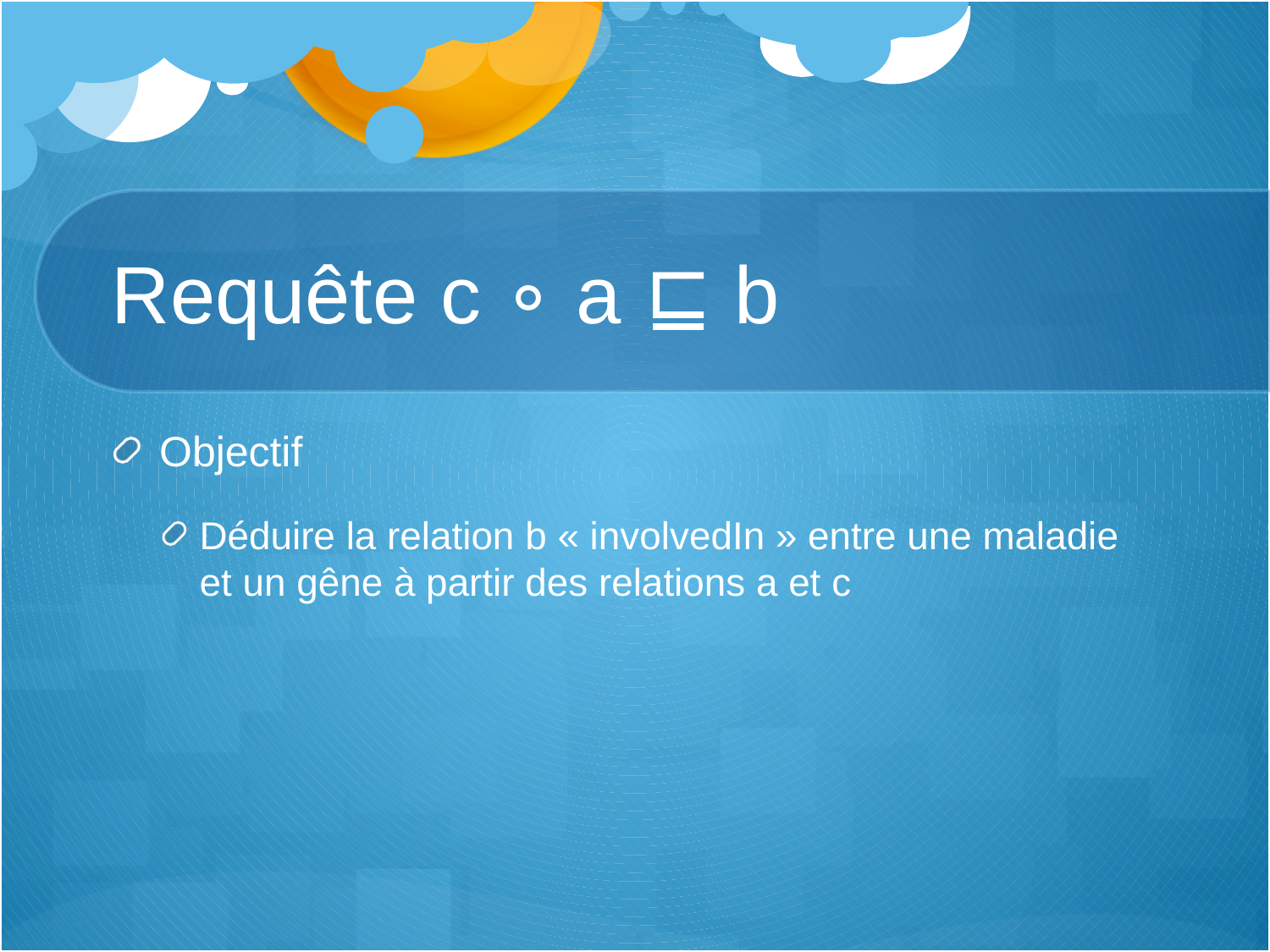

# Requête c ∘ a ⊑ b
Objectif
Déduire la relation b « involvedIn » entre une maladie et un gêne à partir des relations a et c